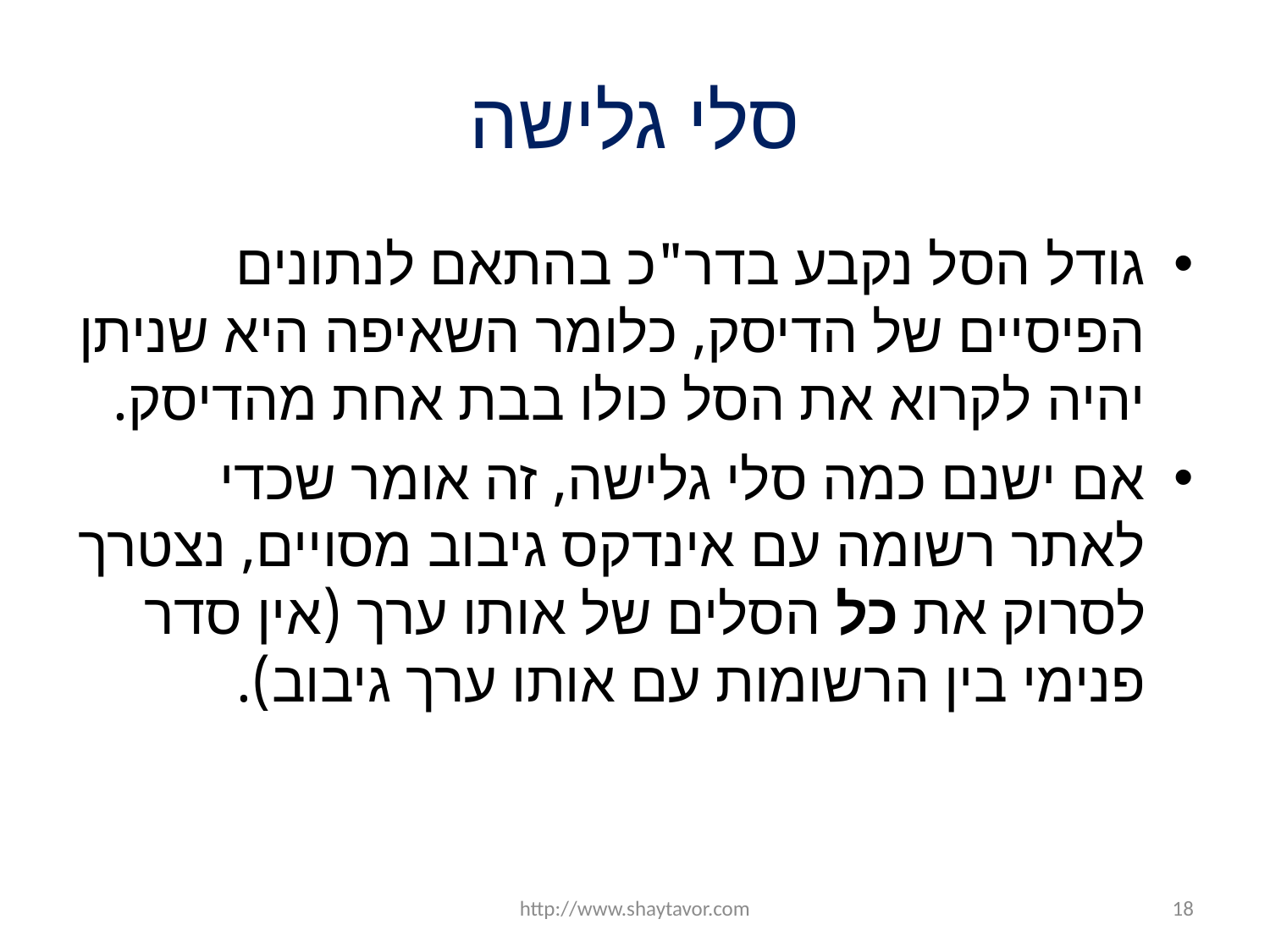

# סלי גלישה
גודל הסל נקבע בדר"כ בהתאם לנתונים הפיסיים של הדיסק, כלומר השאיפה היא שניתן יהיה לקרוא את הסל כולו בבת אחת מהדיסק.
אם ישנם כמה סלי גלישה, זה אומר שכדי לאתר רשומה עם אינדקס גיבוב מסויים, נצטרך לסרוק את כל הסלים של אותו ערך (אין סדר פנימי בין הרשומות עם אותו ערך גיבוב).

http://www.shaytavor.com
18